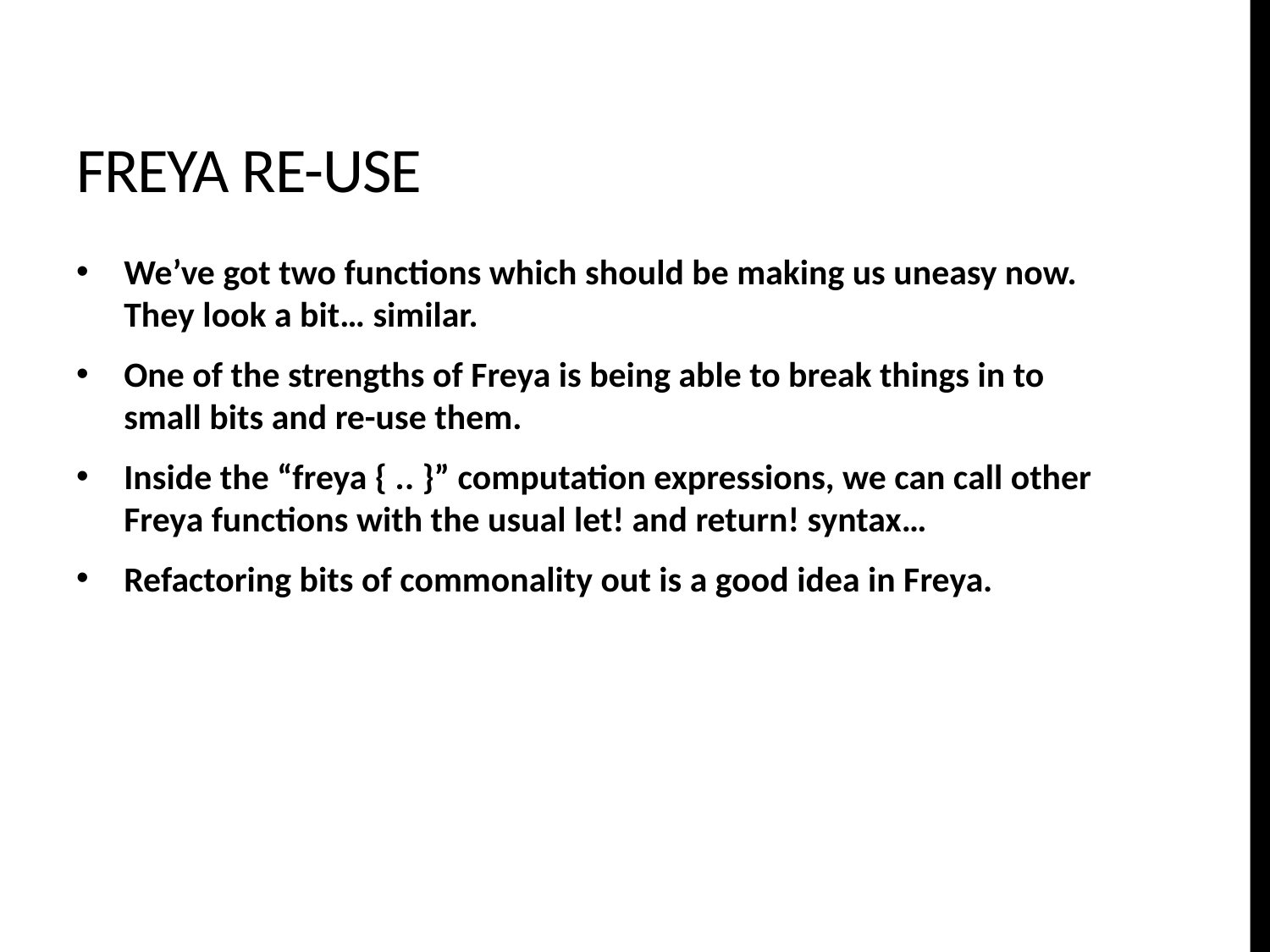

# Freya re-use
We’ve got two functions which should be making us uneasy now. They look a bit… similar.
One of the strengths of Freya is being able to break things in to small bits and re-use them.
Inside the “freya { .. }” computation expressions, we can call other Freya functions with the usual let! and return! syntax…
Refactoring bits of commonality out is a good idea in Freya.